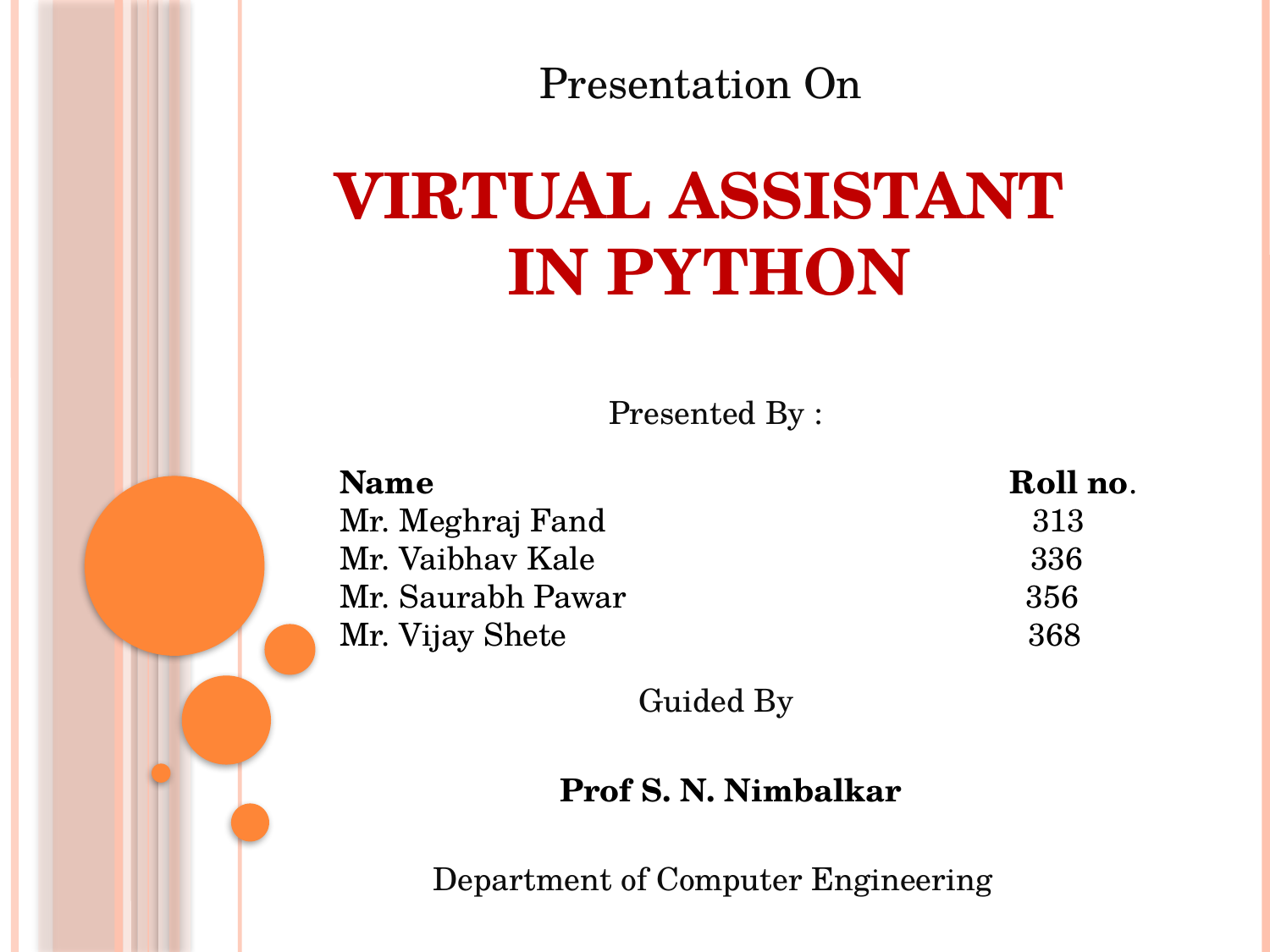

Presentation On
VIRTUAL ASSISTANT
IN PYTHON
Presented By :
Name                                                                 Roll no.
Mr. Meghraj Fand                                                313
Mr. Vaibhav Kale                                                 336
Mr. Saurabh Pawar                                             356
Mr. Vijay Shete                                                    368
Guided By
Prof S. N. Nimbalkar
Department of Computer Engineering